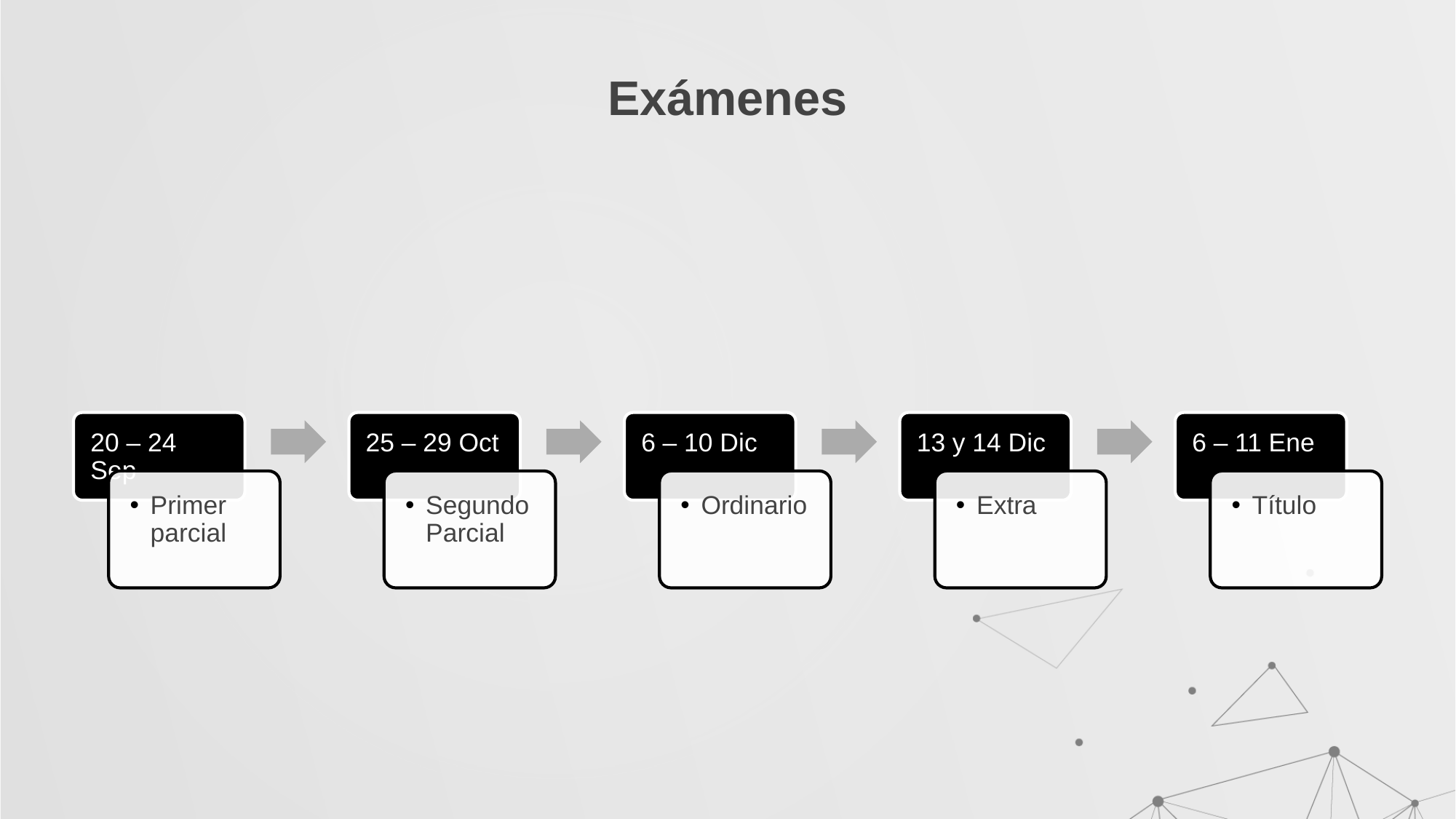

# Exámenes
20 – 24 Sep
Primer parcial

25 – 29 Oct
Segundo Parcial

6 – 10 Dic
Ordinario

13 y 14 Dic
Extra

6 – 11 Ene
Título